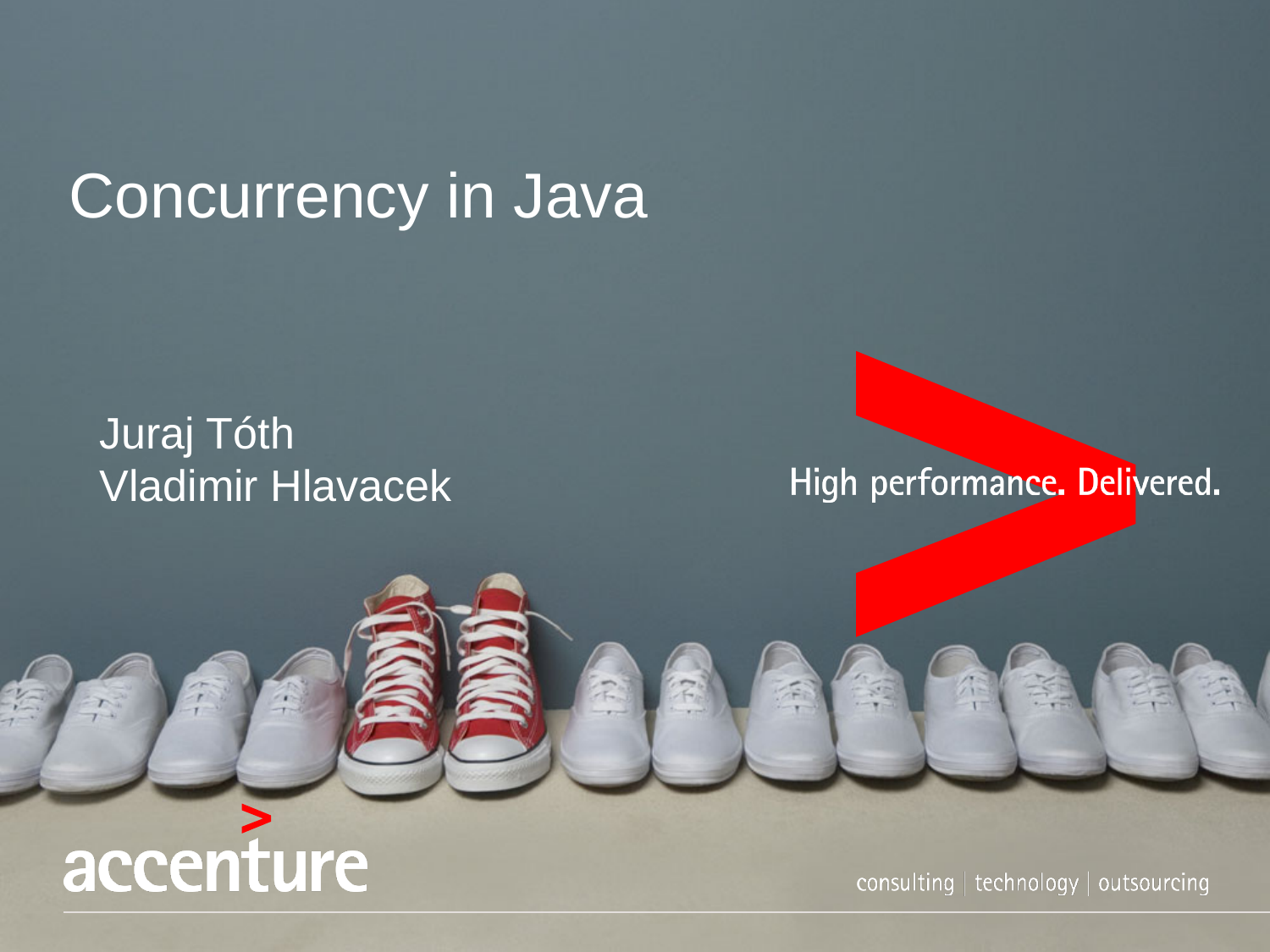

Concurrency in Java
Juraj Tóth
Vladimir Hlavacek